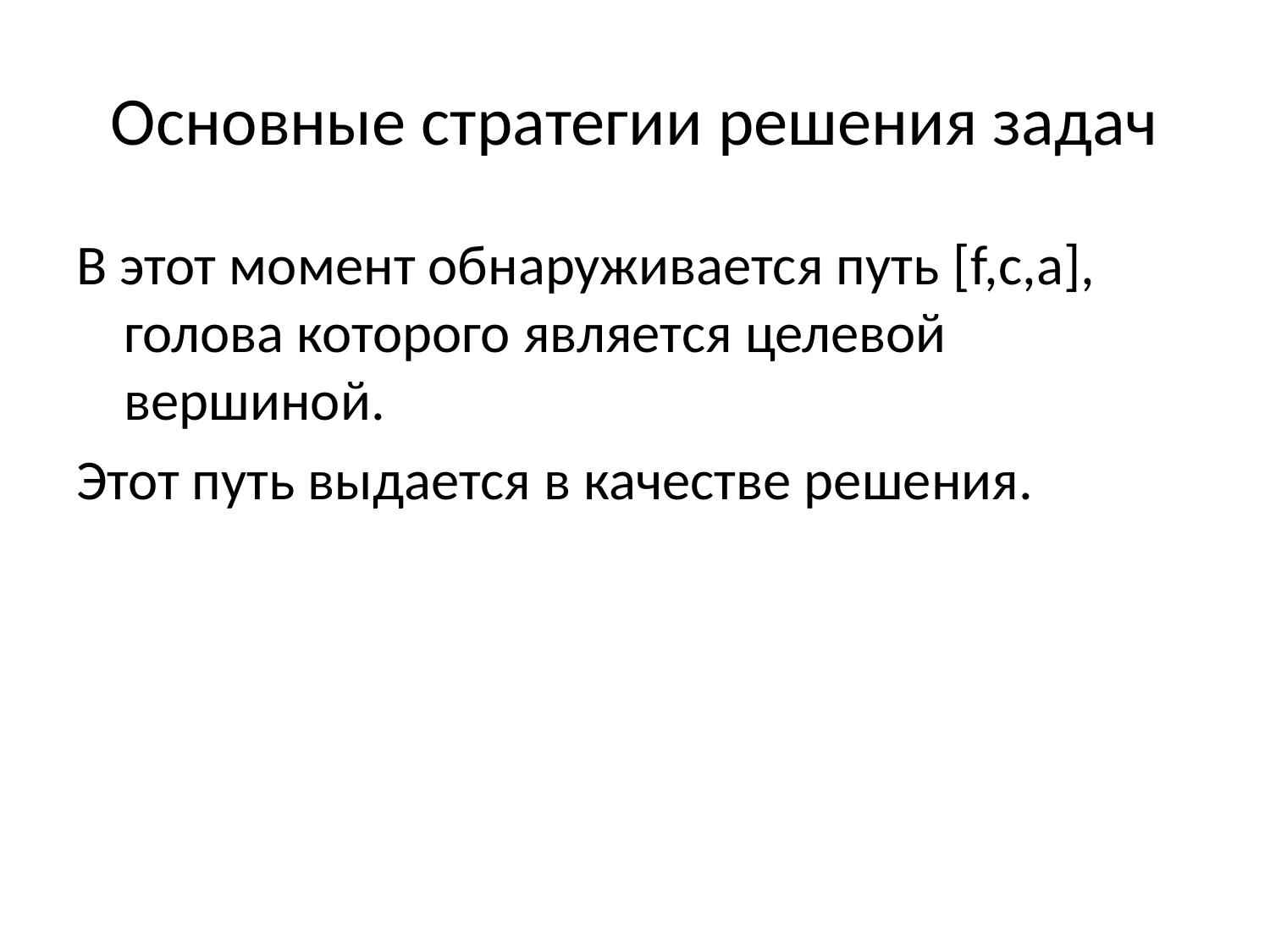

# Основные стратегии решения задач
В этот момент обнаруживается путь [f,c,a], голова которого является целевой вершиной.
Этот путь выдается в качестве решения.